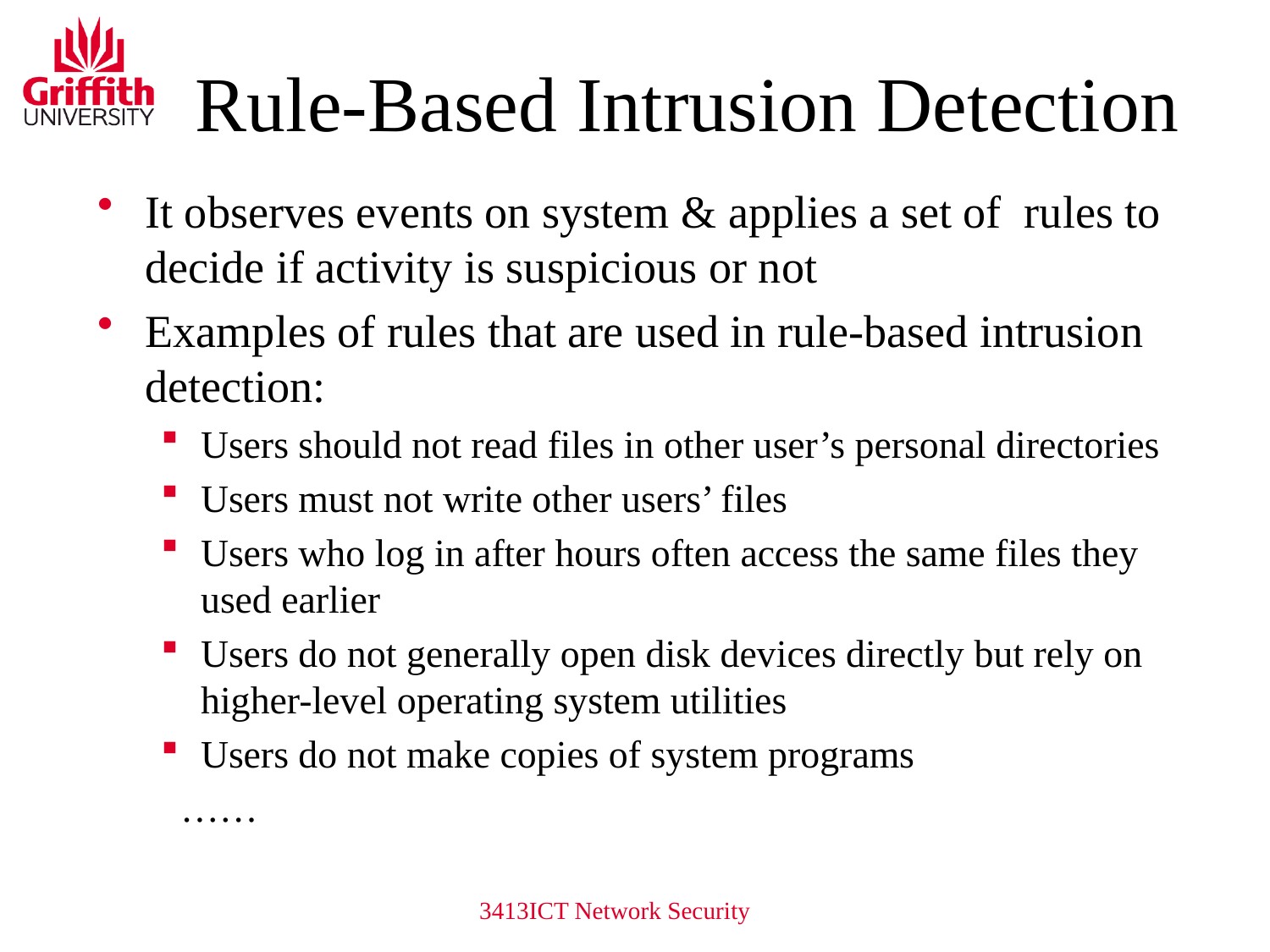

# Rule-Based Intrusion Detection
It observes events on system & applies a set of  rules to decide if activity is suspicious or not
Examples of rules that are used in rule-based intrusion detection:
Users should not read files in other user’s personal directories
Users must not write other users’ files
Users who log in after hours often access the same files they used earlier
Users do not generally open disk devices directly but rely on higher-level operating system utilities
Users do not make copies of system programs
  ……
3413ICT Network Security